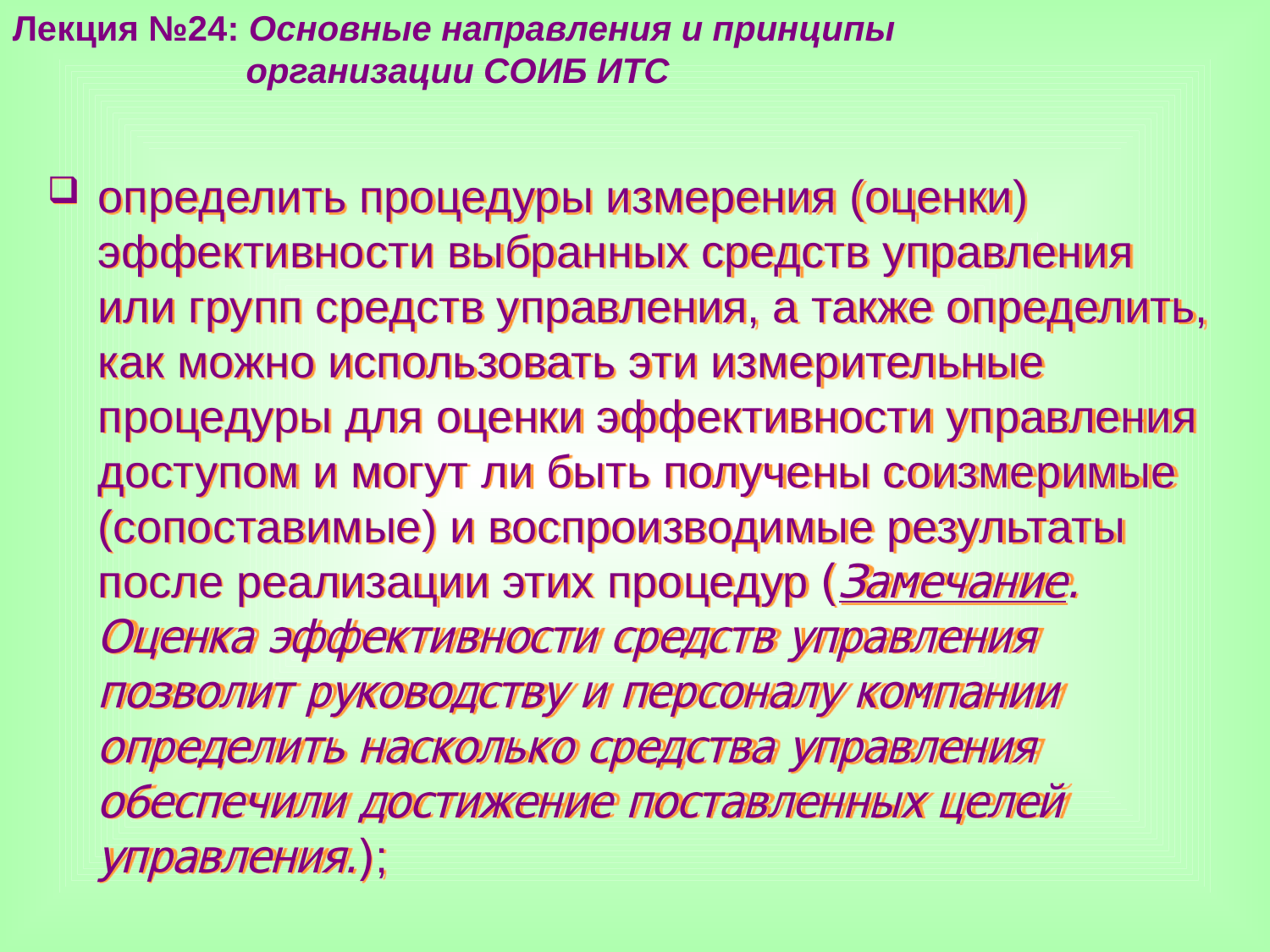

Лекция №24: Основные направления и принципы
                        организации СОИБ ИТС
определить процедуры измерения (оценки) эффективности выбранных средств управления или групп средств управления, а также определить, как можно использовать эти измерительные процедуры для оценки эффективности управления доступом и могут ли быть получены соизмеримые (сопоставимые) и воспроизводимые результаты после реализации этих процедур (Замечание. Оценка эффективности средств управления позволит руководству и персоналу компании определить насколько средства управления обеспечили достижение поставленных целей управления.);